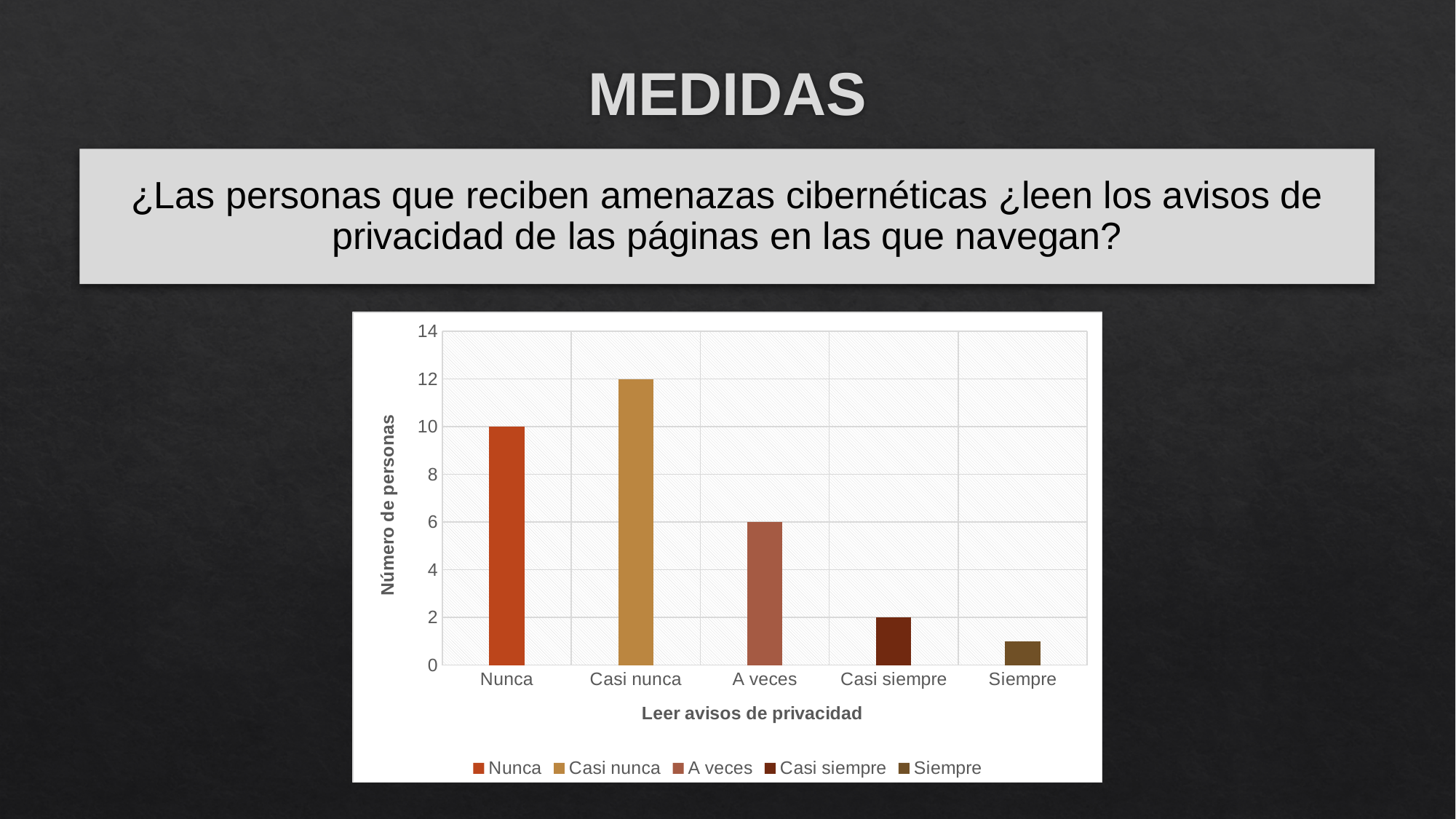

# MEDIDAS
¿Las personas que reciben amenazas cibernéticas ¿leen los avisos de privacidad de las páginas en las que navegan?

### Chart

| Category | número_de_personas |
|---|---|
| Nunca | 10.0 |
| Casi nunca | 12.0 |
| A veces | 6.0 |
| Casi siempre | 2.0 |
| Siempre | 1.0 |